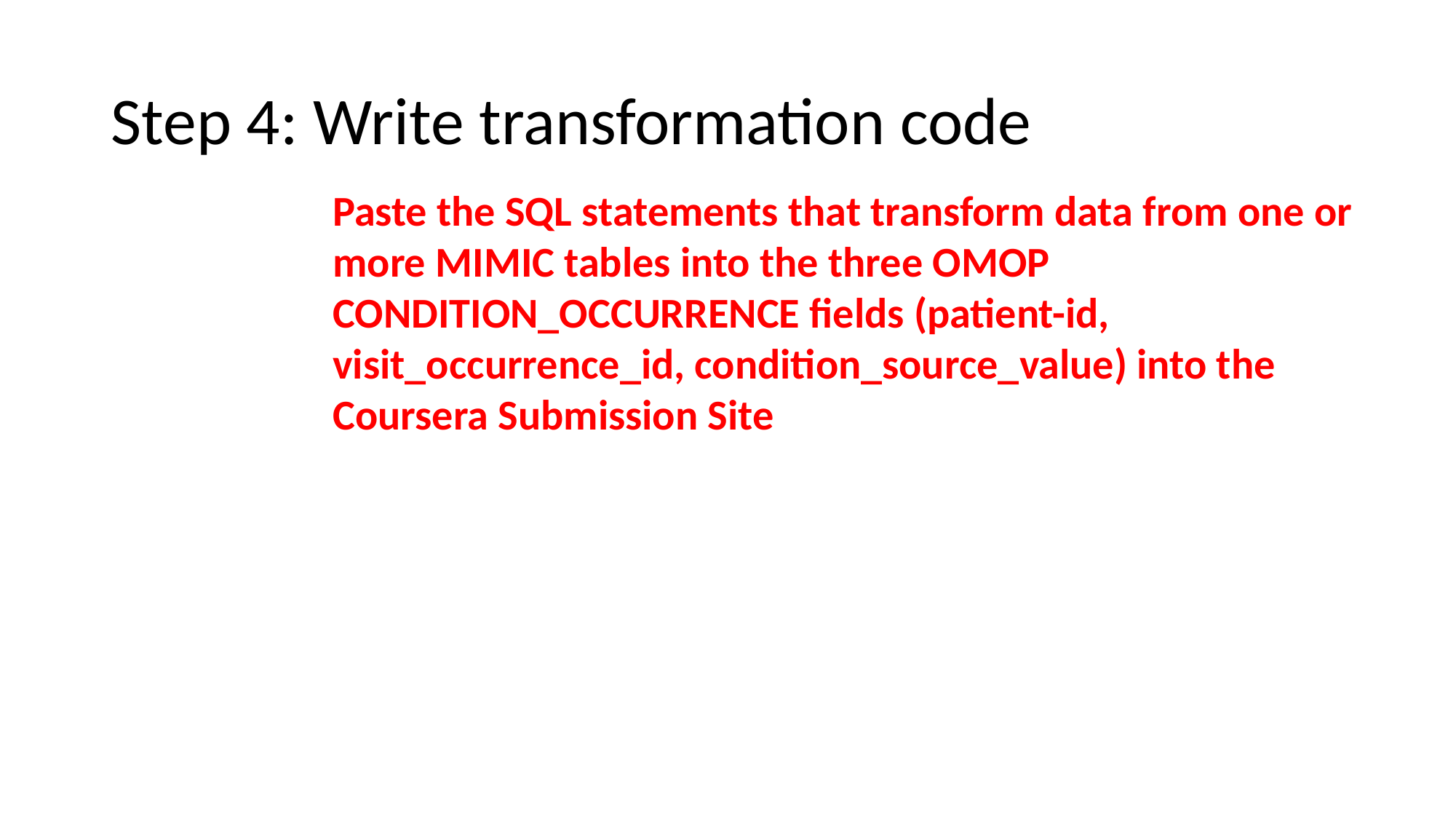

# Step 4: Write transformation code
Paste the SQL statements that transform data from one or more MIMIC tables into the three OMOP CONDITION_OCCURRENCE fields (patient-id, visit_occurrence_id, condition_source_value) into the Coursera Submission Site